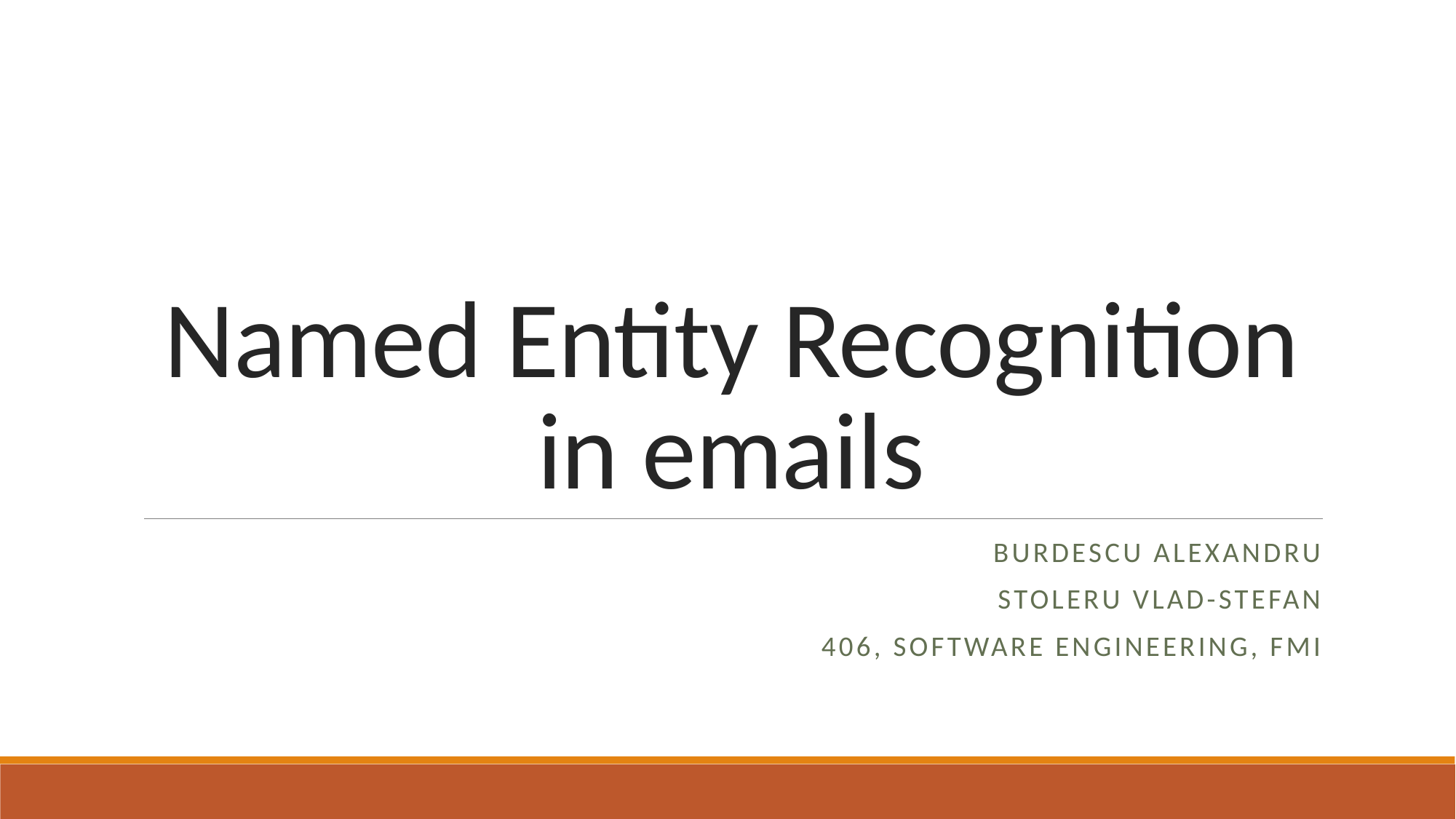

# Named Entity Recognition in emails
Burdescu alexandru
Stoleru vlad-Stefan
406, software engineering, fmi